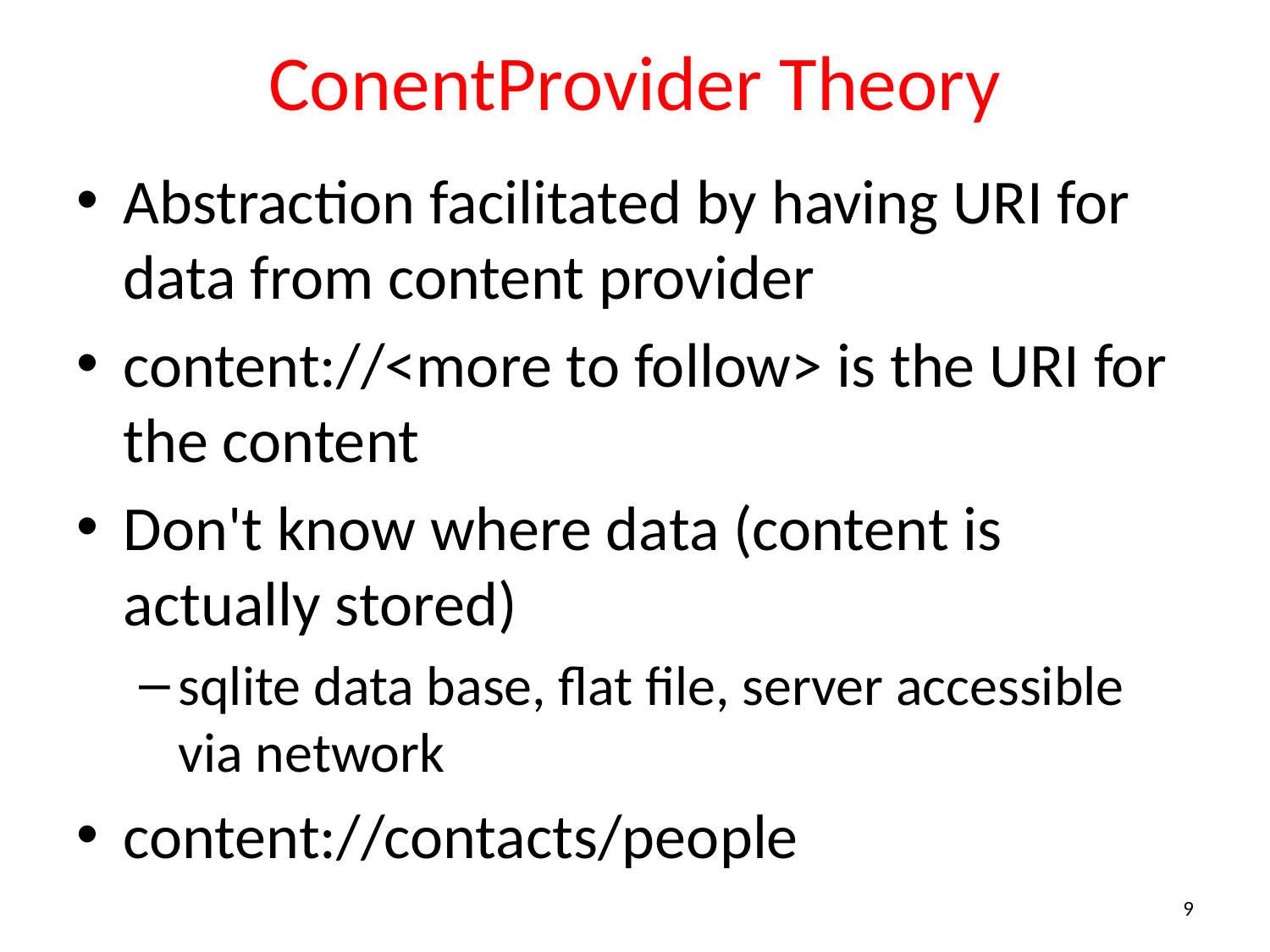

# ConentProvider Theory
Abstraction facilitated by having URI for data from content provider
content://<more to follow> is the URI for the content
Don't know where data (content is actually stored)
sqlite data base, flat file, server accessible via network
content://contacts/people

9